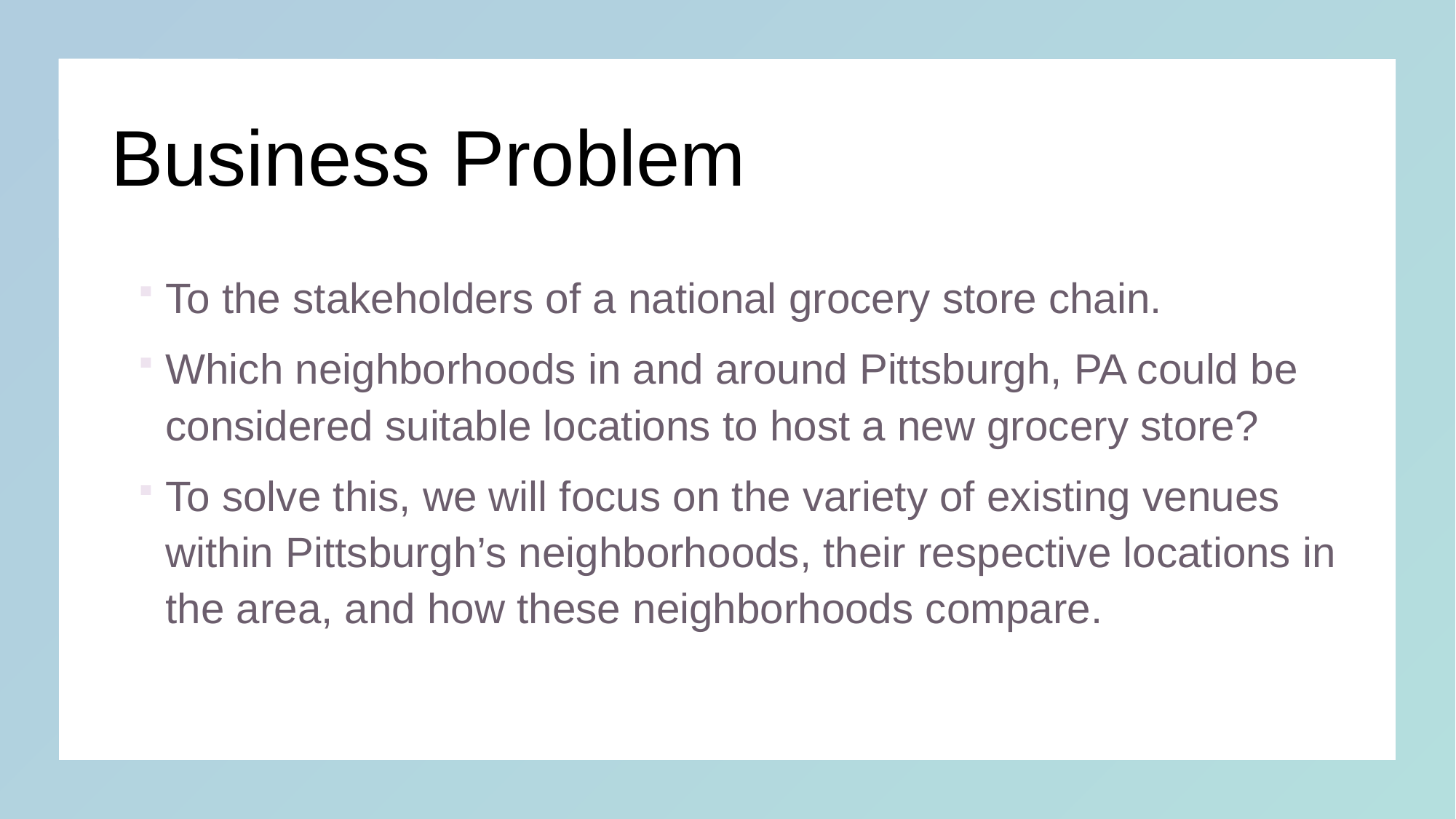

# Business Problem
To the stakeholders of a national grocery store chain.
Which neighborhoods in and around Pittsburgh, PA could be considered suitable locations to host a new grocery store?
To solve this, we will focus on the variety of existing venues within Pittsburgh’s neighborhoods, their respective locations in the area, and how these neighborhoods compare.